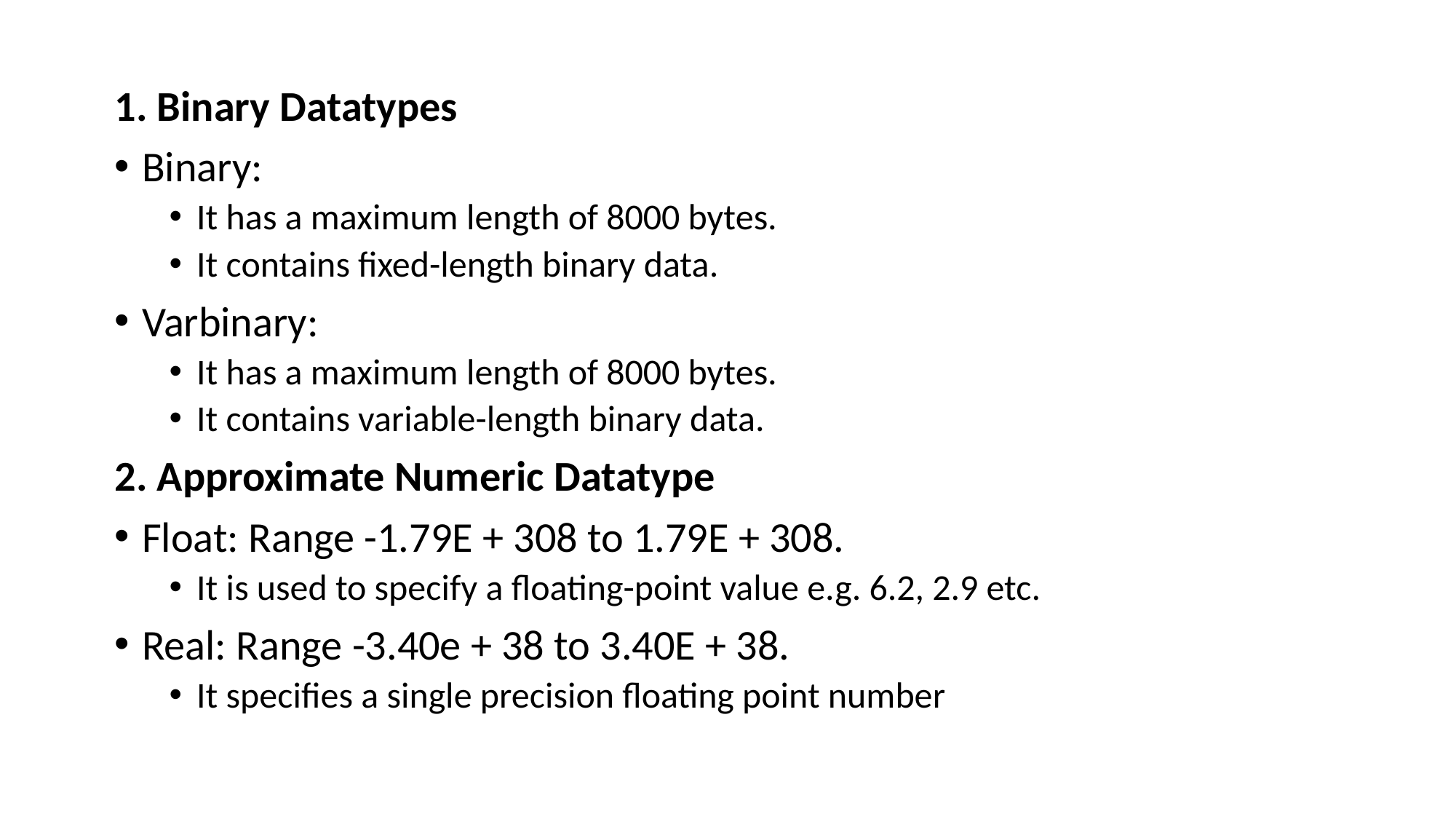

1. Binary Datatypes
Binary:
It has a maximum length of 8000 bytes.
It contains fixed-length binary data.
Varbinary:
It has a maximum length of 8000 bytes.
It contains variable-length binary data.
2. Approximate Numeric Datatype
Float: Range -1.79E + 308 to 1.79E + 308.
It is used to specify a floating-point value e.g. 6.2, 2.9 etc.
Real: Range -3.40e + 38 to 3.40E + 38.
It specifies a single precision floating point number